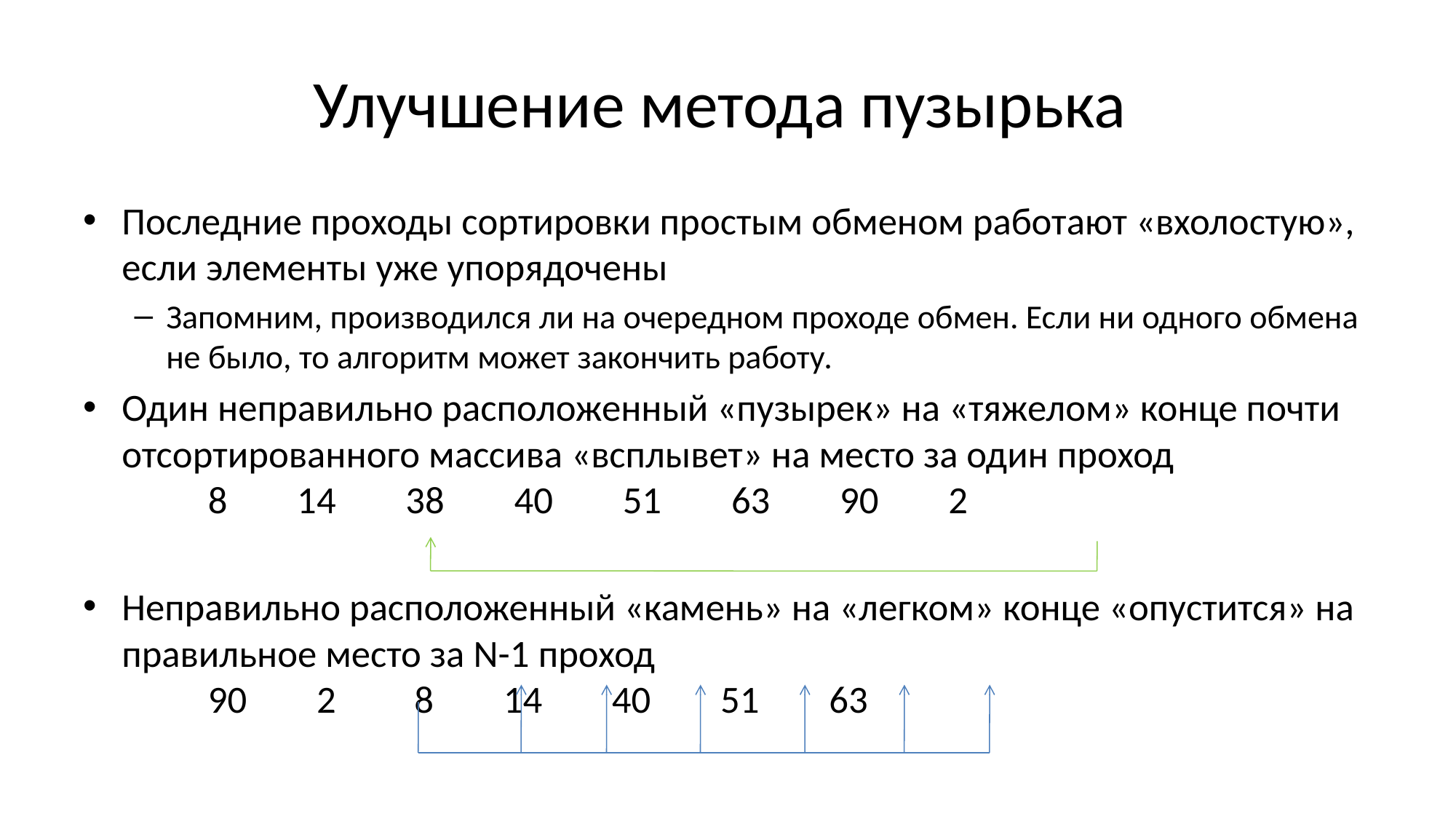

# Улучшение метода пузырька
Последние проходы сортировки простым обменом работают «вхолостую», если элементы уже упорядочены
Запомним, производился ли на очередном проходе обмен. Если ни одного обмена не было, то алгоритм может закончить работу.
Один неправильно расположенный «пузырек» на «тяжелом» конце почти отсортированного массива «всплывет» на место за один проход
	8        14        38        40        51        63        90        2

Неправильно расположенный «камень» на «легком» конце «опустится» на правильное место за N-1 проход
	90        2         8        14        40        51        63